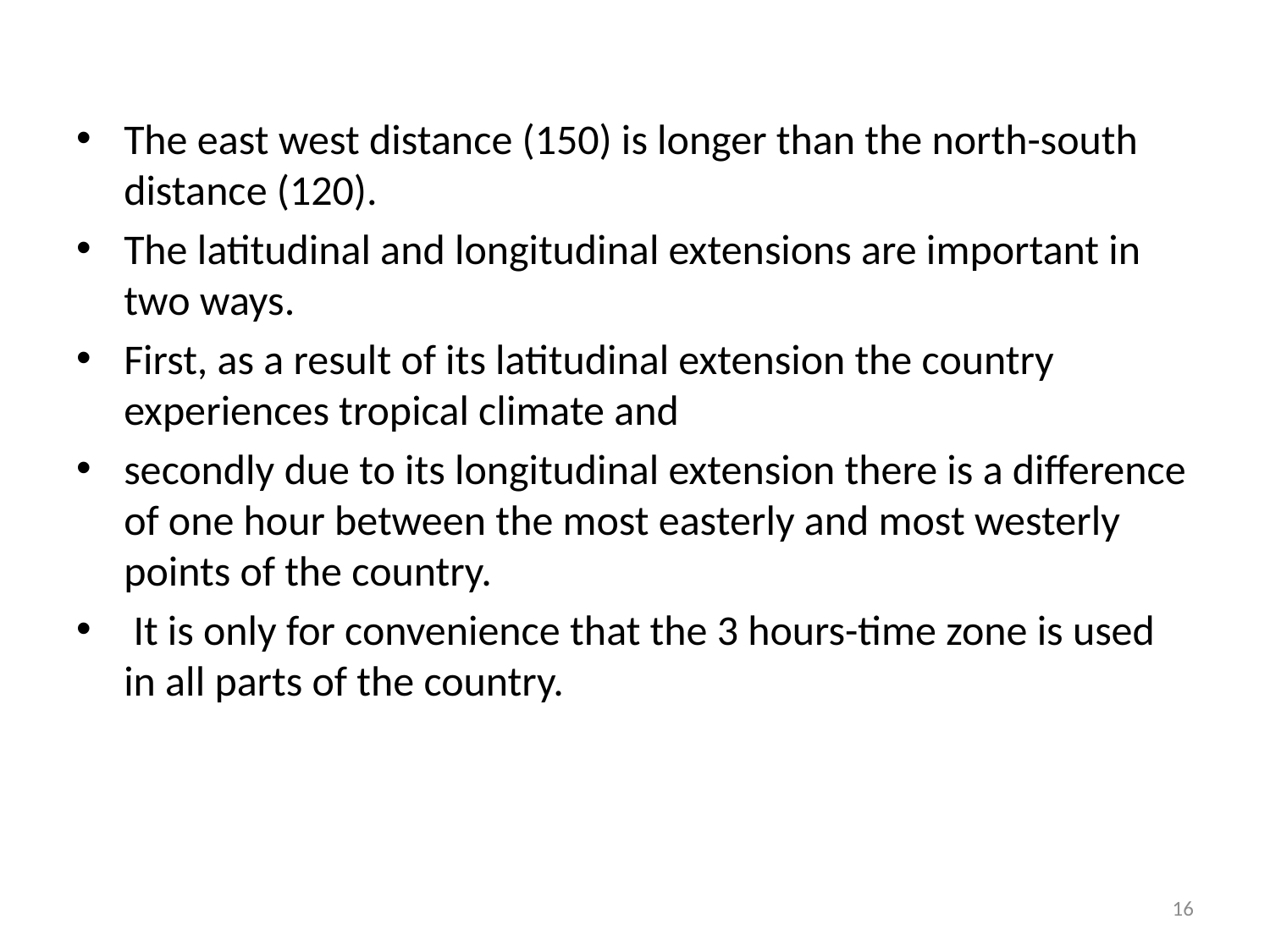

#
The east west distance (150) is longer than the north-south distance (120).
The latitudinal and longitudinal extensions are important in two ways.
First, as a result of its latitudinal extension the country experiences tropical climate and
secondly due to its longitudinal extension there is a difference of one hour between the most easterly and most westerly points of the country.
 It is only for convenience that the 3 hours-time zone is used in all parts of the country.
16